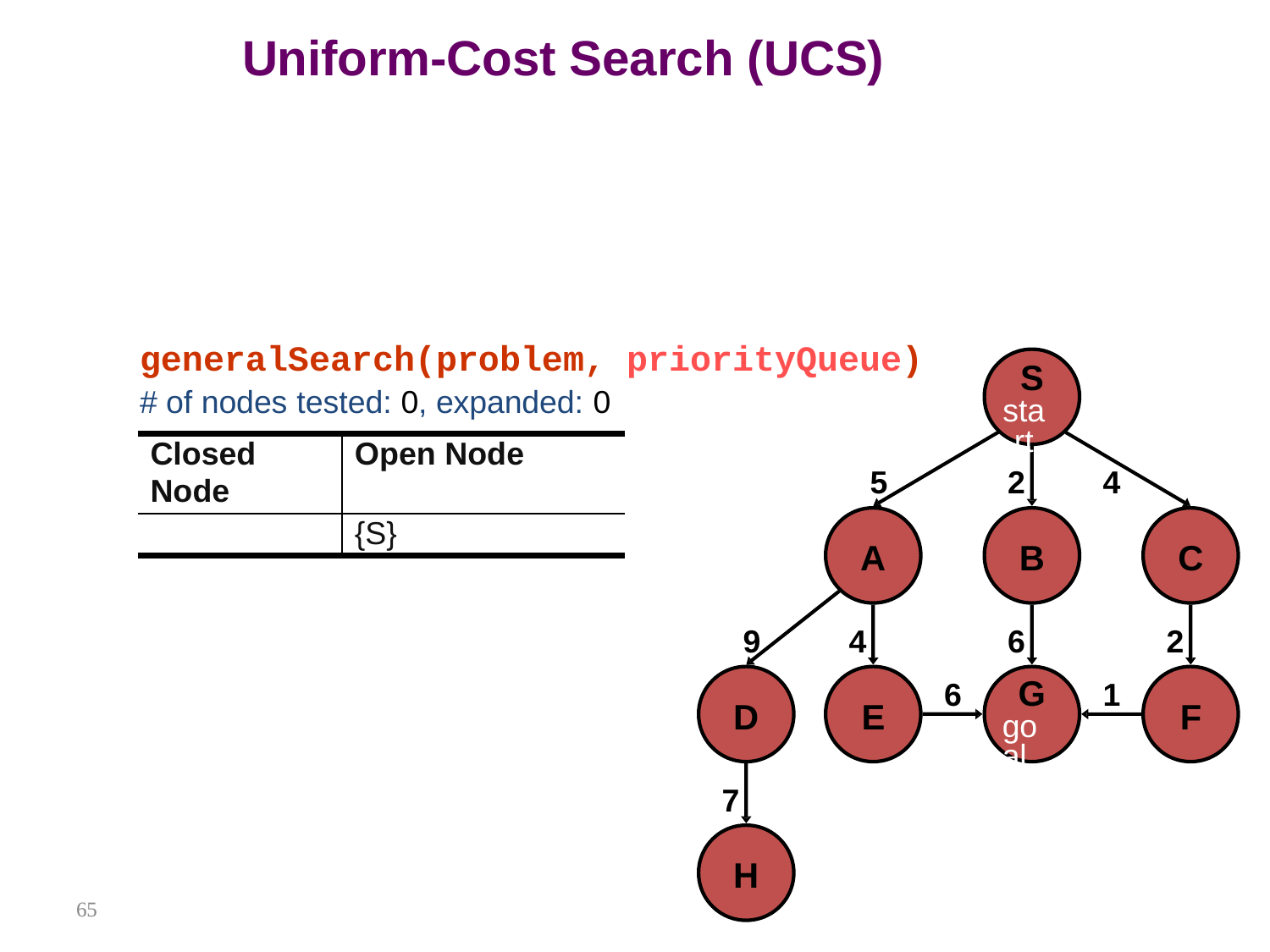

Uniform-Cost Search (UCS)
generalSearch(problem,
priorityQueue)

S
start
#
of
nodes
tested: 0,
expanded:
0

Closed
Node
Open Node

5
2
4

{S}
A
B
C

9
4
6
G
goal
2

6
1
D
E
F

7

H
65